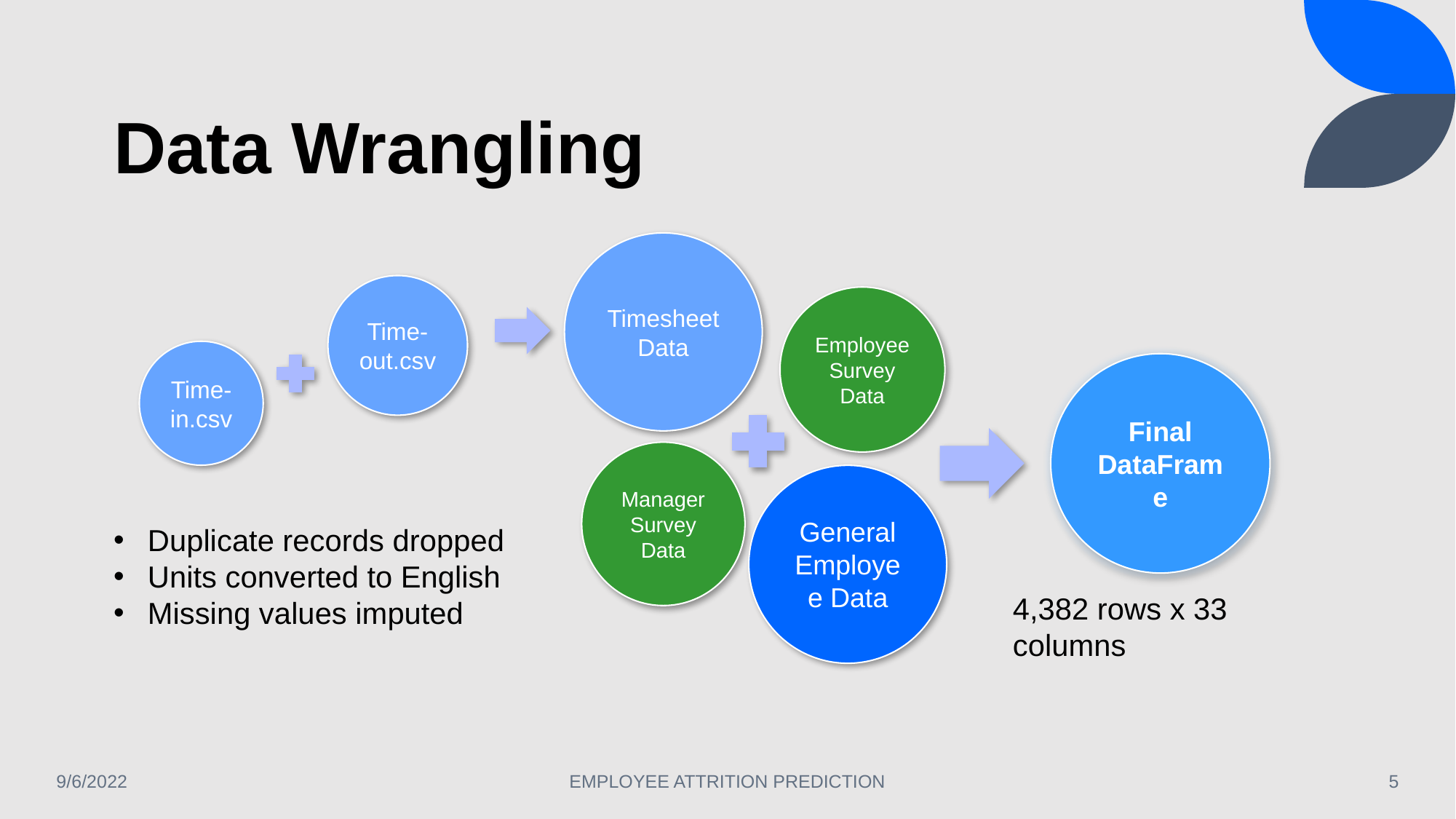

# Data Wrangling
Timesheet Data
Time-out.csv
Employee Survey Data

Time-in.csv

Final DataFrame

Manager Survey Data
General Employee Data
Duplicate records dropped
Units converted to English
Missing values imputed
4,382 rows x 33 columns
9/6/2022
EMPLOYEE ATTRITION PREDICTION
5